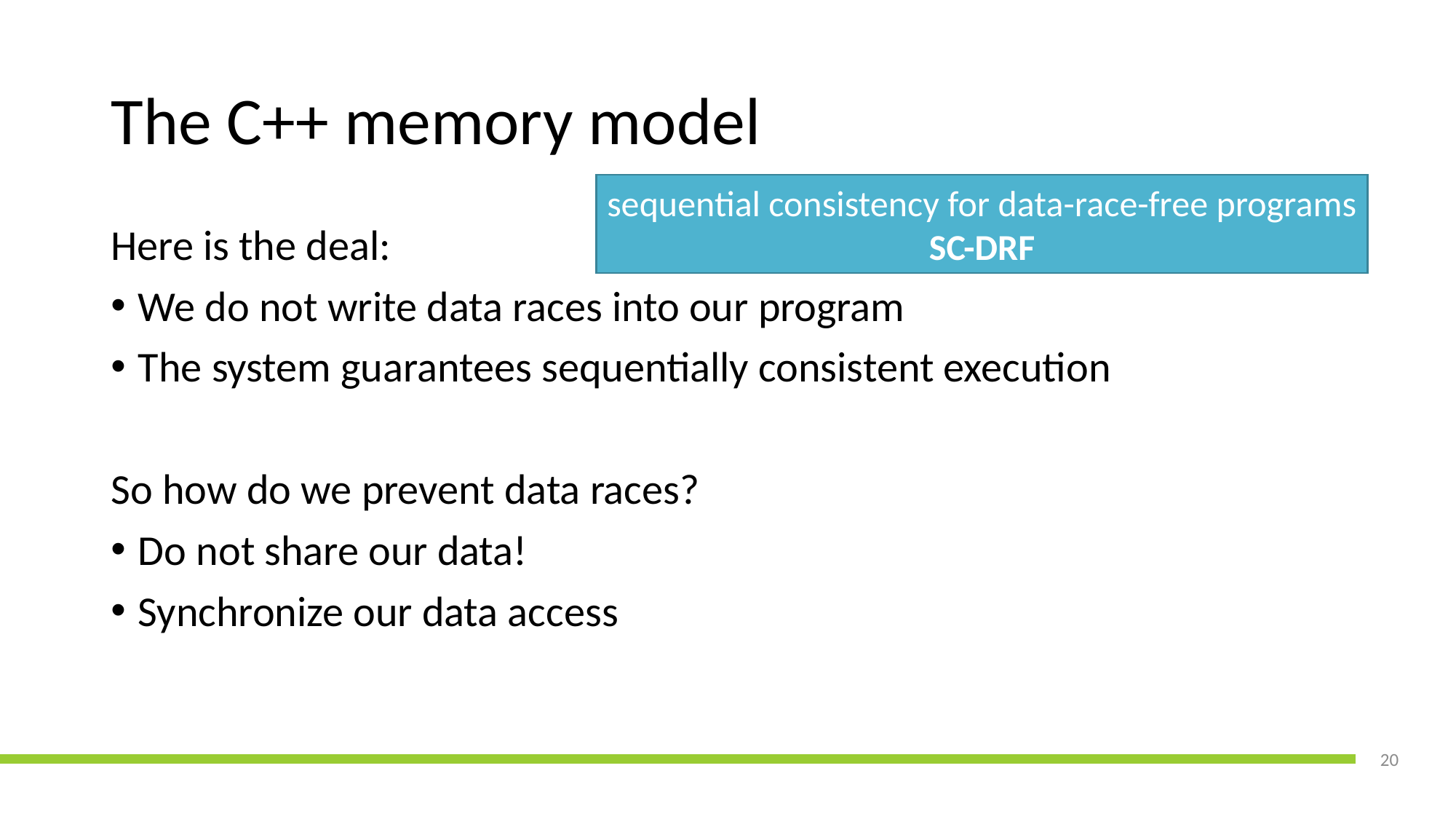

# The C++ memory model
sequential consistency for data-race-free programs
SC-DRF
Here is the deal:
We do not write data races into our program
The system guarantees sequentially consistent execution

So how do we prevent data races?
Do not share our data!
Synchronize our data access
20